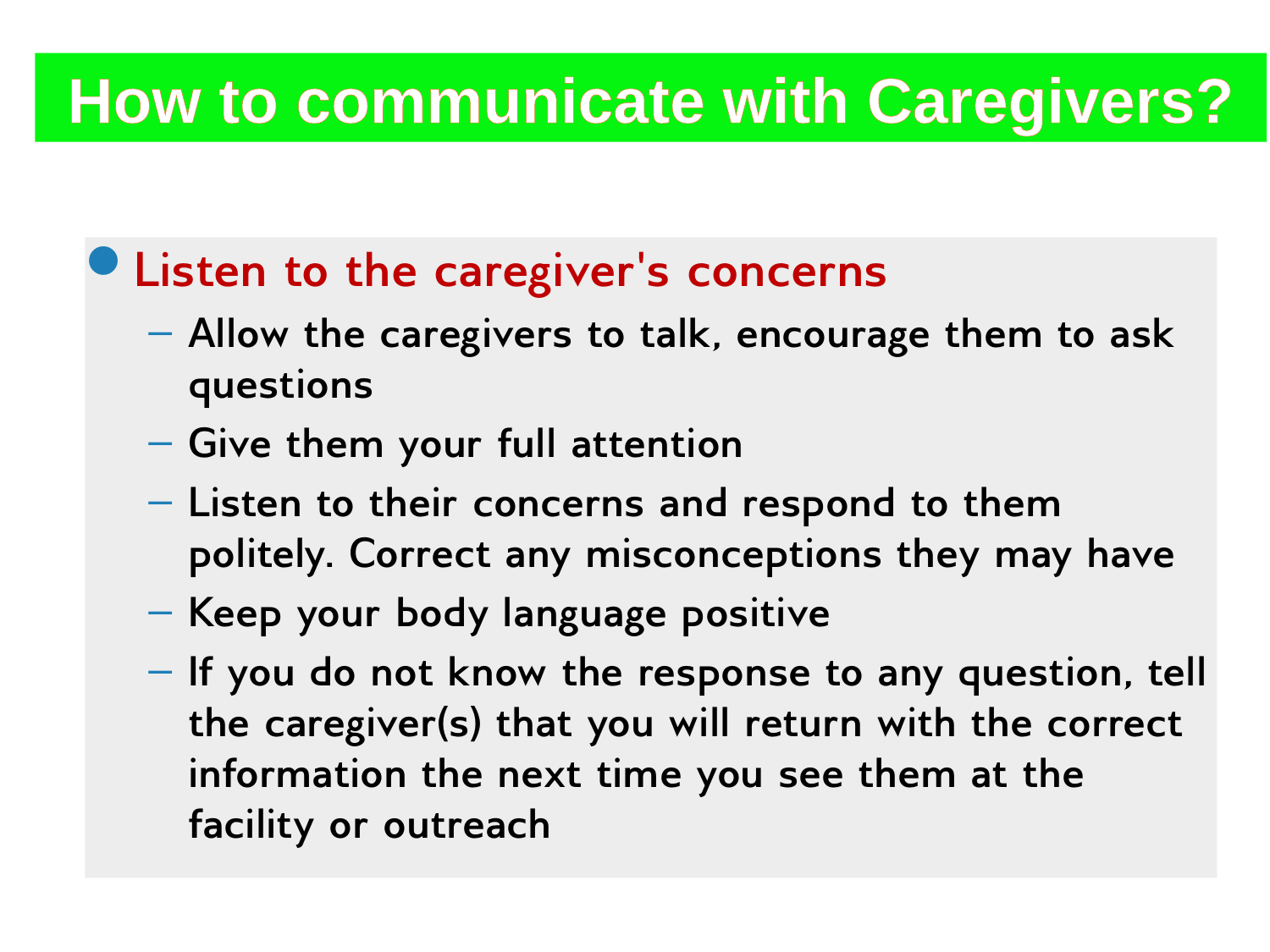

How to communicate with Caregivers?
Listen to the caregiver's concerns
Allow the caregivers to talk, encourage them to ask questions
Give them your full attention
Listen to their concerns and respond to them politely. Correct any misconceptions they may have
Keep your body language positive
If you do not know the response to any question, tell the caregiver(s) that you will return with the correct information the next time you see them at the facility or outreach

### Chart

| Category |
|---|